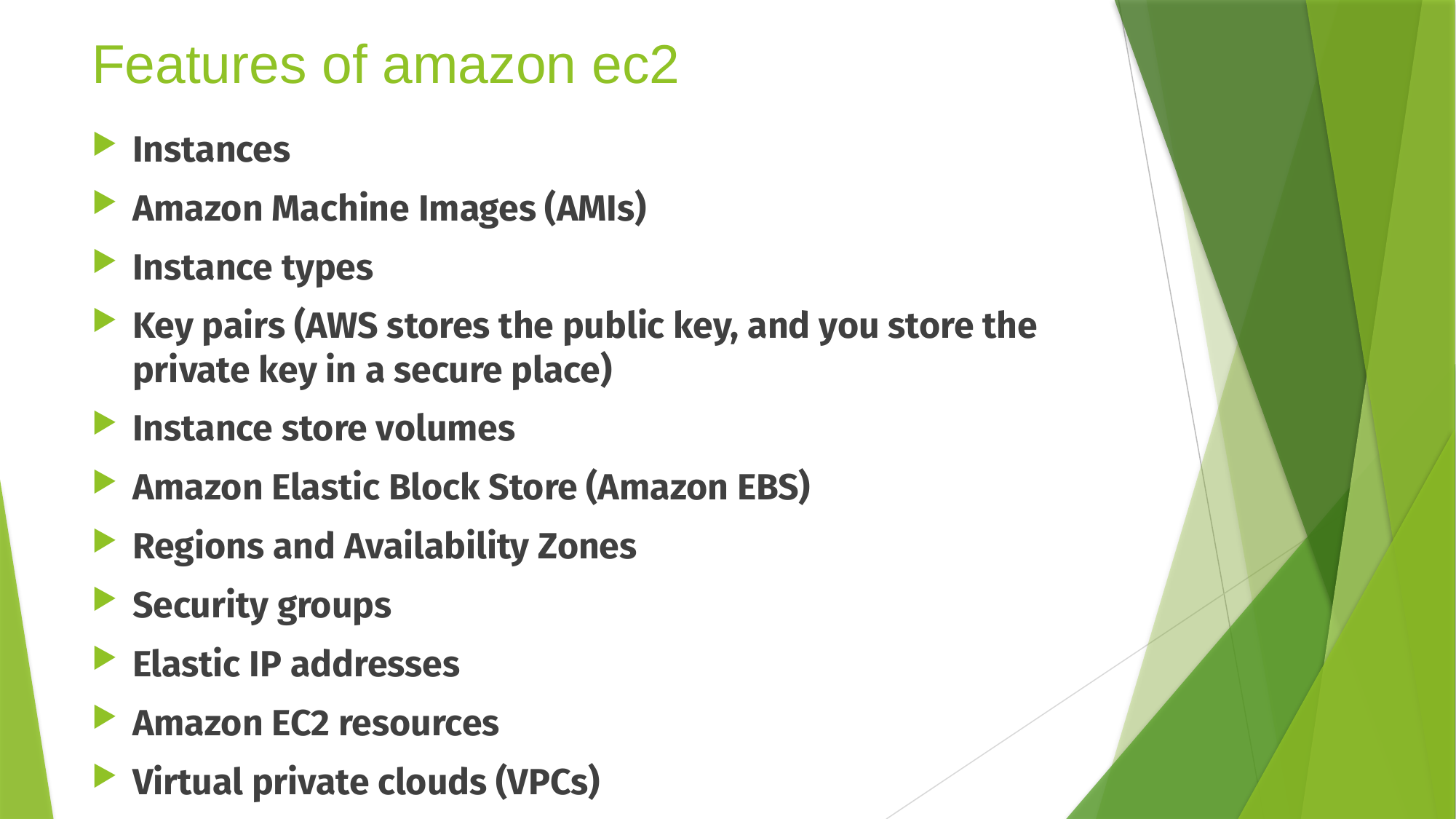

# Features of amazon ec2
Instances
Amazon Machine Images (AMIs)
Instance types
Key pairs (AWS stores the public key, and you store the private key in a secure place)
Instance store volumes
Amazon Elastic Block Store (Amazon EBS)
Regions and Availability Zones
Security groups
Elastic IP addresses
Amazon EC2 resources
Virtual private clouds (VPCs)